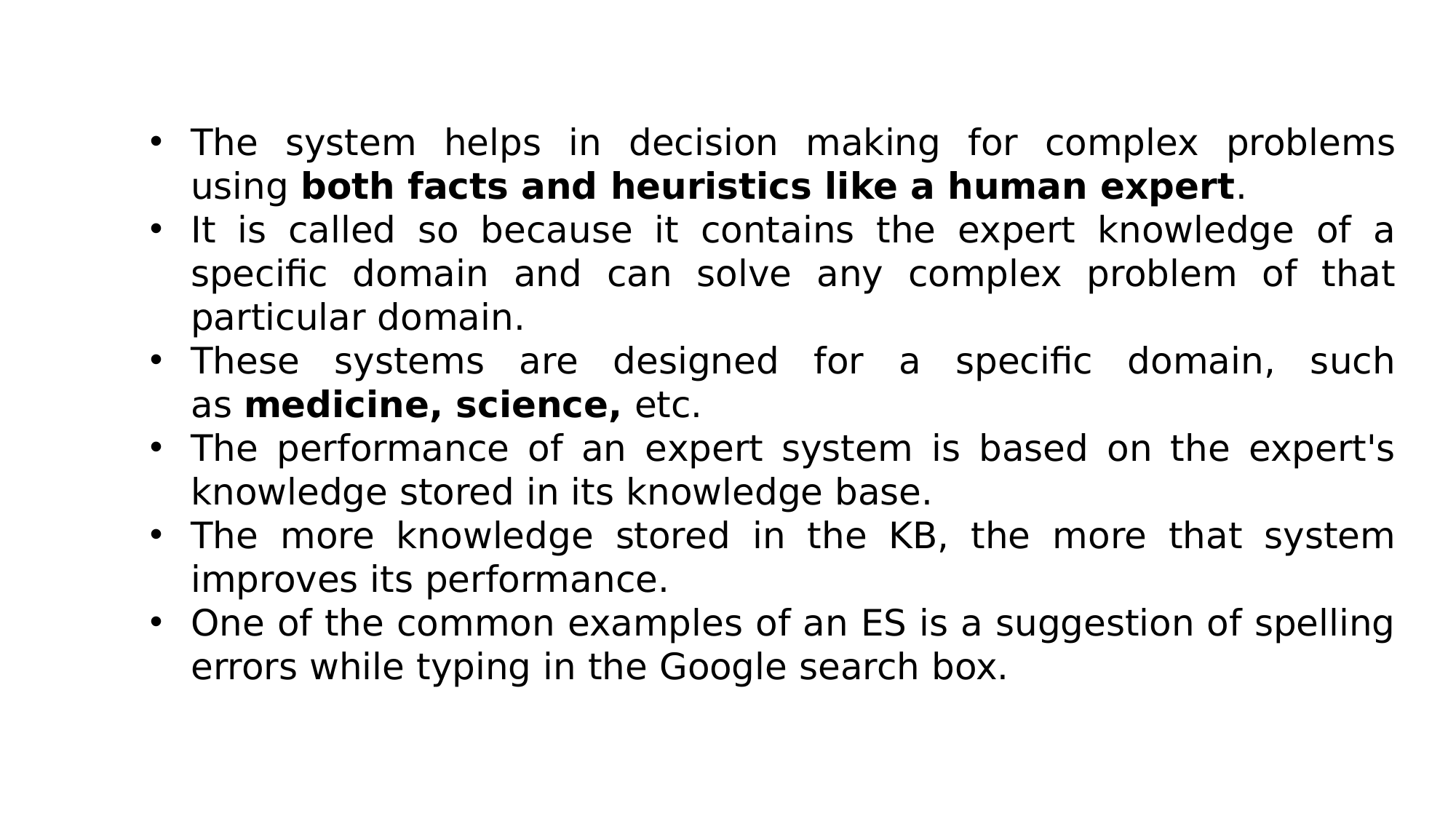

The system helps in decision making for complex problems using both facts and heuristics like a human expert.
It is called so because it contains the expert knowledge of a specific domain and can solve any complex problem of that particular domain.
These systems are designed for a specific domain, such as medicine, science, etc.
The performance of an expert system is based on the expert's knowledge stored in its knowledge base.
The more knowledge stored in the KB, the more that system improves its performance.
One of the common examples of an ES is a suggestion of spelling errors while typing in the Google search box.